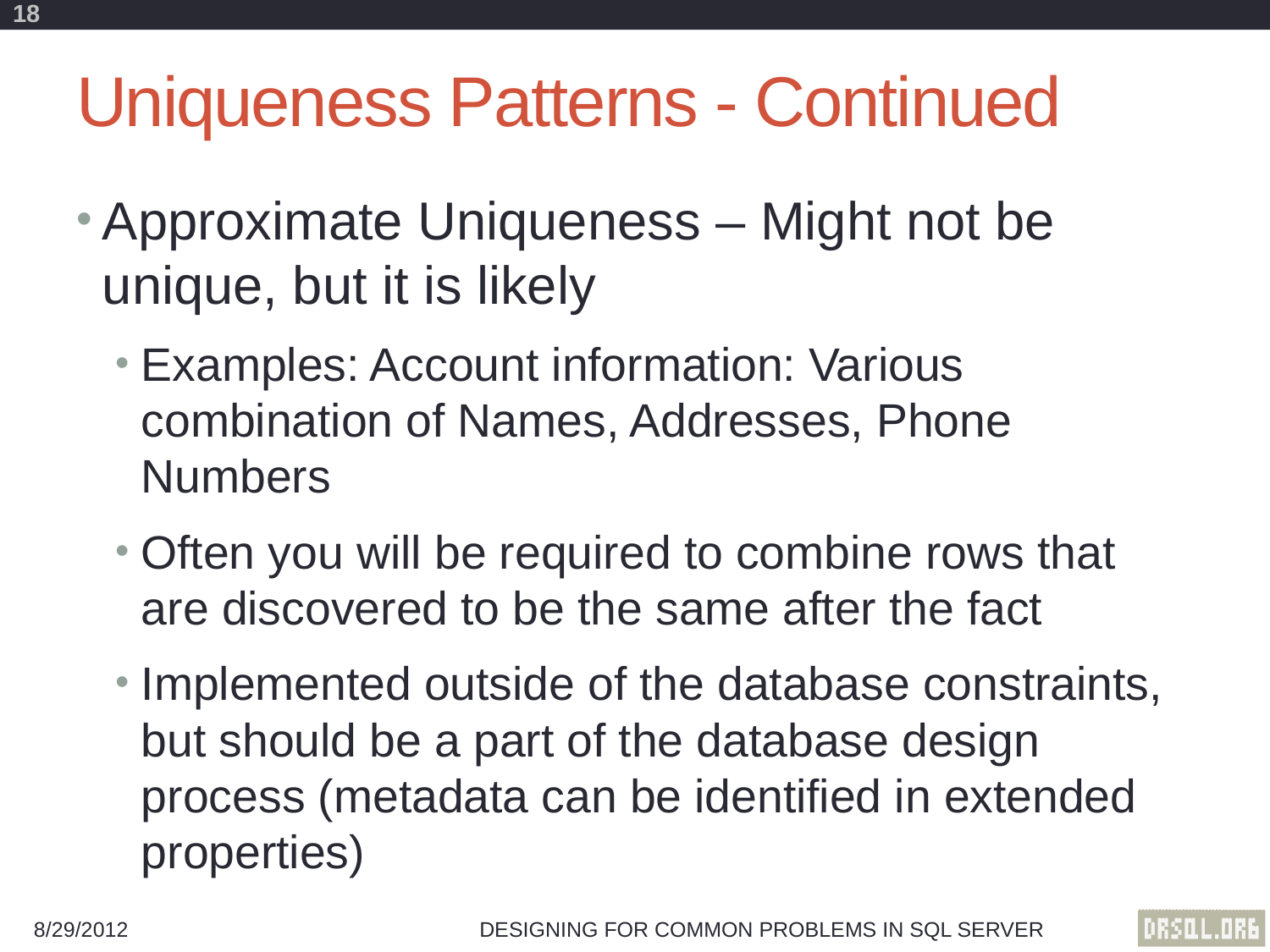

18
# Uniqueness Patterns - Continued
Approximate Uniqueness – Might not be unique, but it is likely
Examples: Account information: Various combination of Names, Addresses, Phone Numbers
Often you will be required to combine rows that are discovered to be the same after the fact
Implemented outside of the database constraints, but should be a part of the database design process (metadata can be identified in extended properties)

Designing for Common Problems in SQL Server
8/29/2012